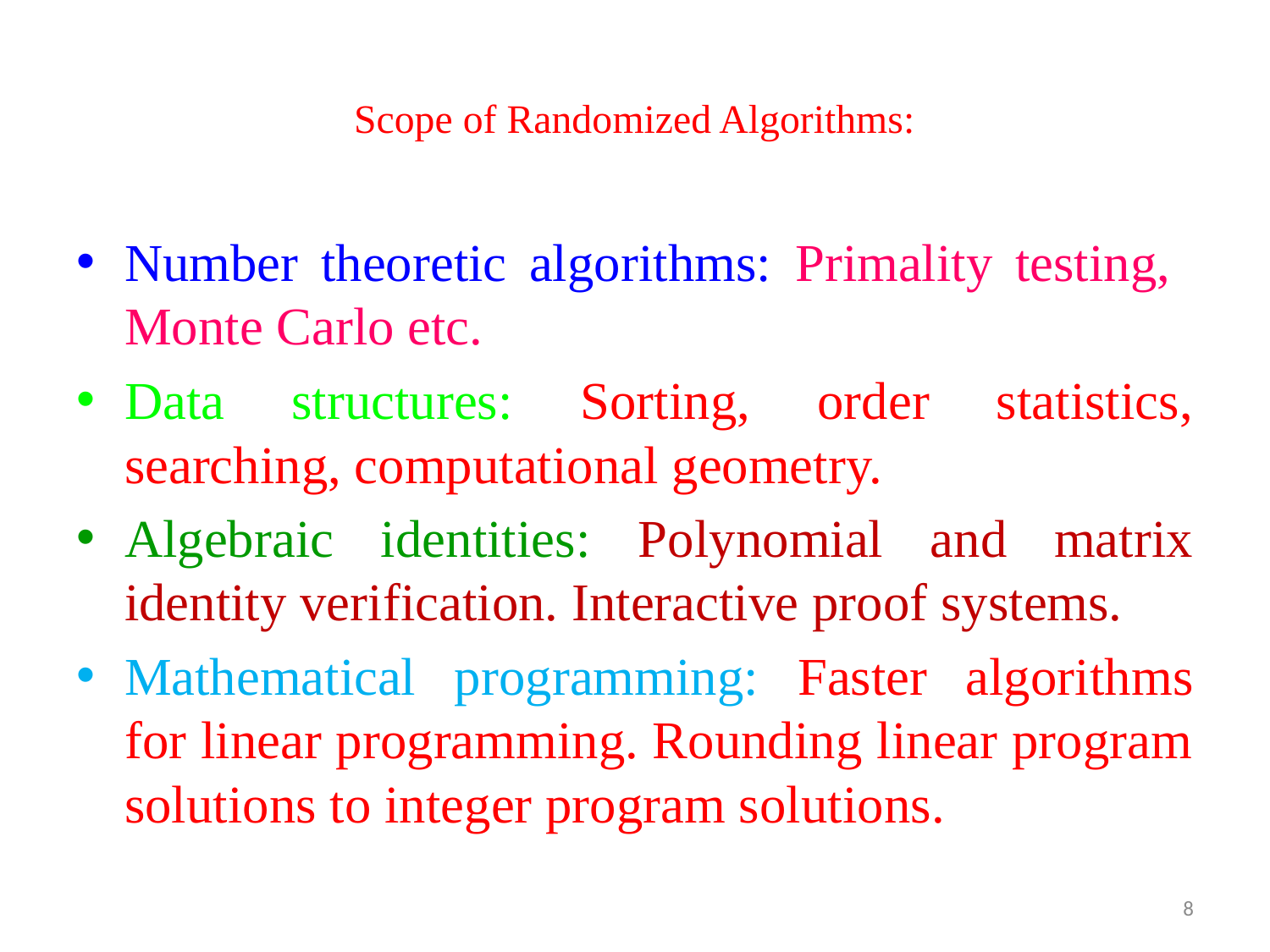

# Scope of Randomized Algorithms:
Number theoretic algorithms: Primality testing,  Monte Carlo etc.
Data structures: Sorting, order statistics, searching, computational geometry.
Algebraic identities: Polynomial and matrix identity verification. Interactive proof systems.
Mathematical programming: Faster algorithms for linear programming. Rounding linear program solutions to integer program solutions.

8